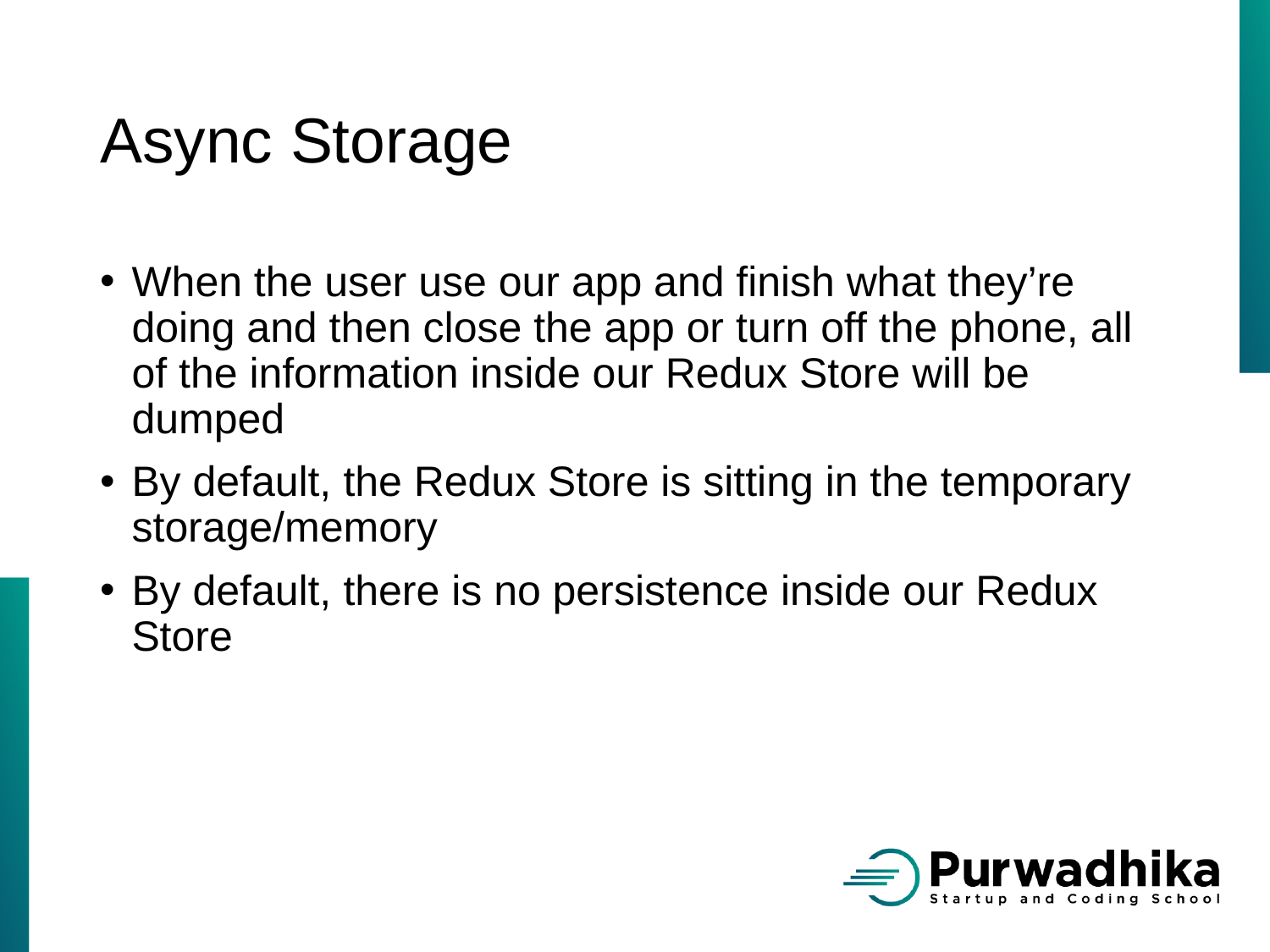

# Async Storage
When the user use our app and finish what they’re doing and then close the app or turn off the phone, all of the information inside our Redux Store will be dumped
By default, the Redux Store is sitting in the temporary storage/memory
By default, there is no persistence inside our Redux Store